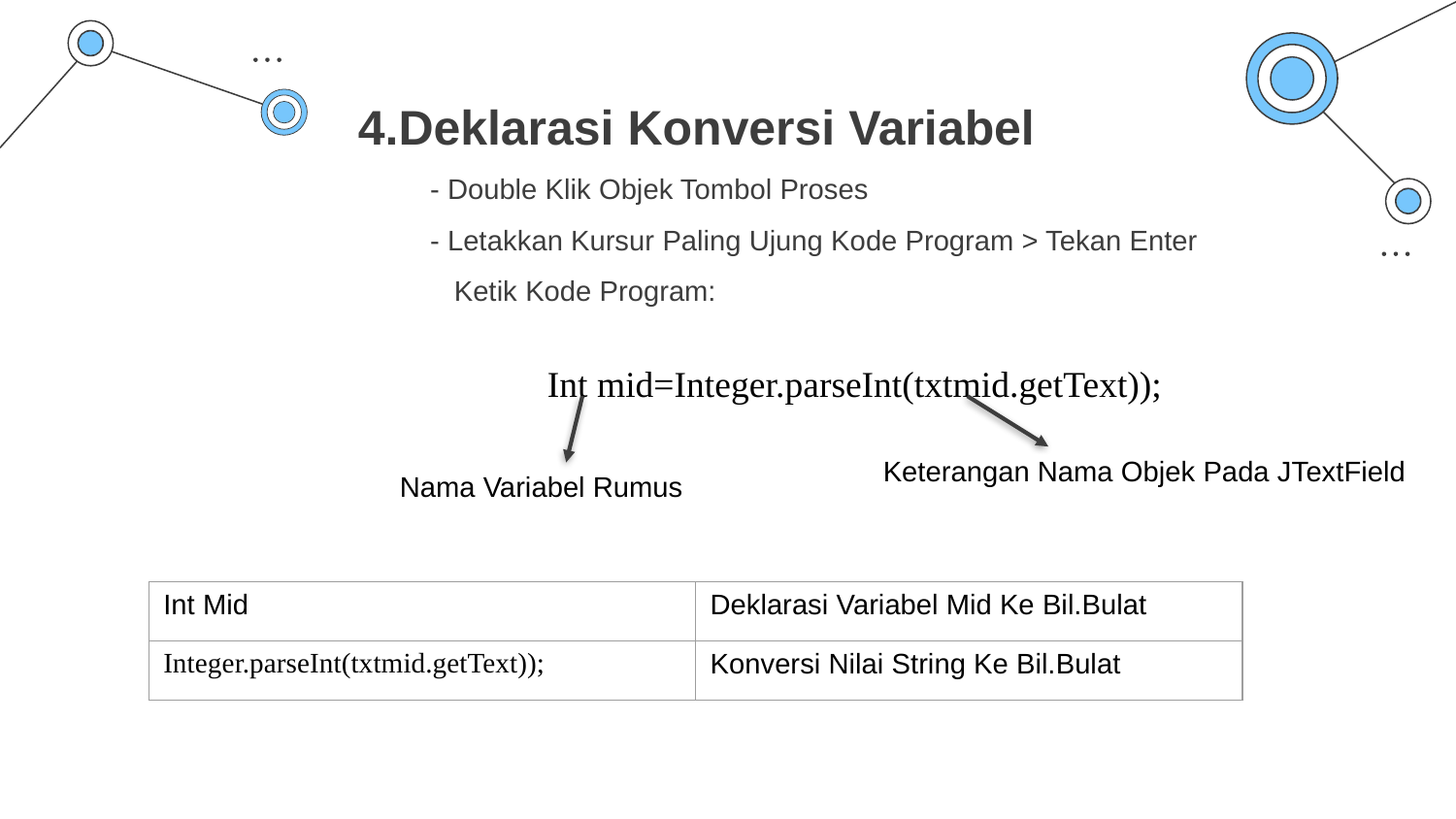

4.Deklarasi Konversi Variabel
         - Double Klik Objek Tombol Proses
         - Letakkan Kursur Paling Ujung Kode Program > Tekan Enter
            Ketik Kode Program:
            Int mid=Integer.parseInt(txtmid.getText));
Keterangan Nama Objek Pada JTextField
Nama Variabel Rumus
| Int Mid | Deklarasi Variabel Mid Ke Bil.Bulat |
| --- | --- |
| Integer.parseInt(txtmid.getText)); | Konversi Nilai String Ke Bil.Bulat |